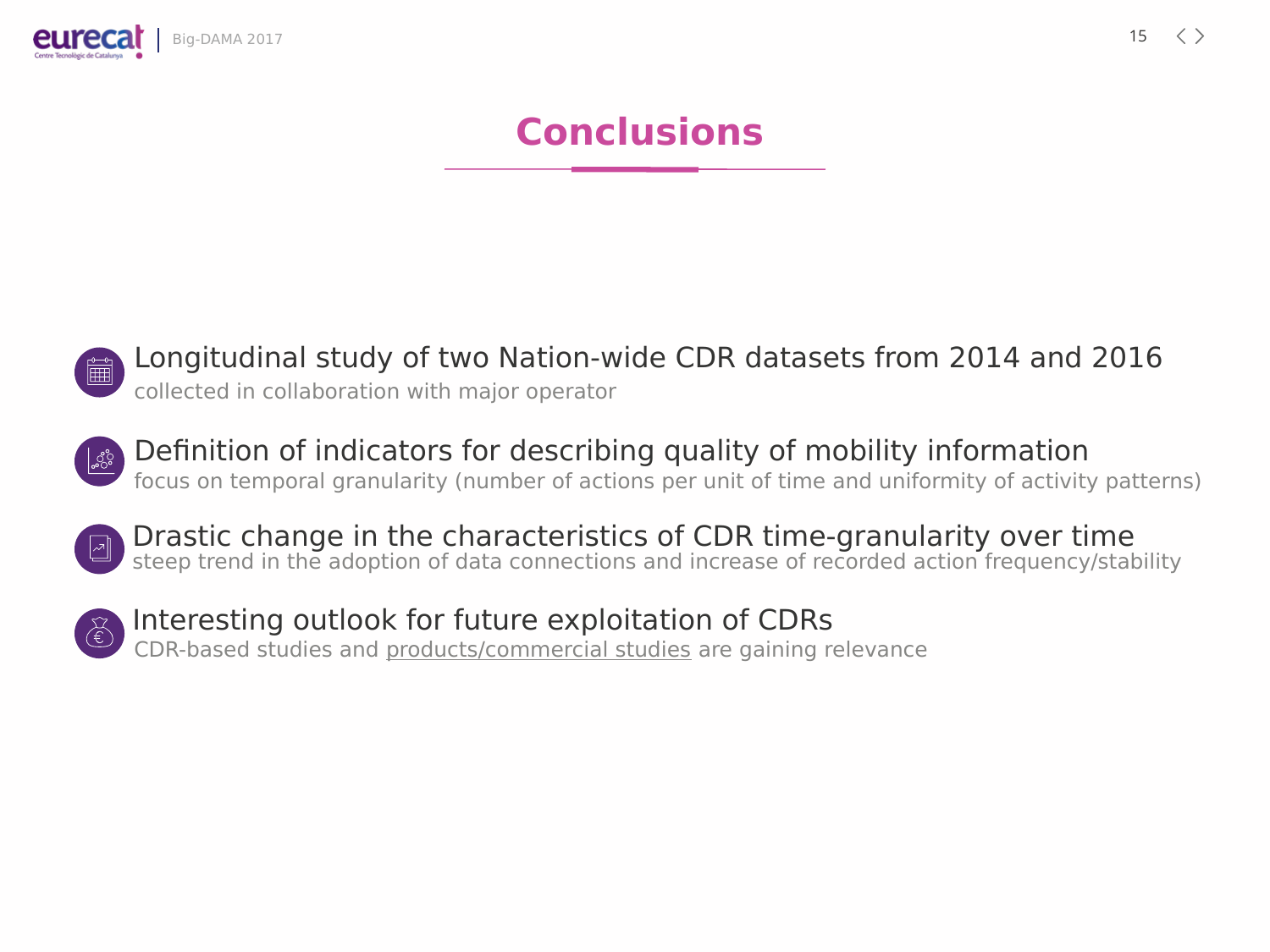

# Conclusions
Longitudinal study of two Nation-wide CDR datasets from 2014 and 2016

collected in collaboration with major operator
Definition of indicators for describing quality of mobility information

focus on temporal granularity (number of actions per unit of time and uniformity of activity patterns)
Drastic change in the characteristics of CDR time-granularity over time

steep trend in the adoption of data connections and increase of recorded action frequency/stability
Interesting outlook for future exploitation of CDRs

CDR-based studies and products/commercial studies are gaining relevance